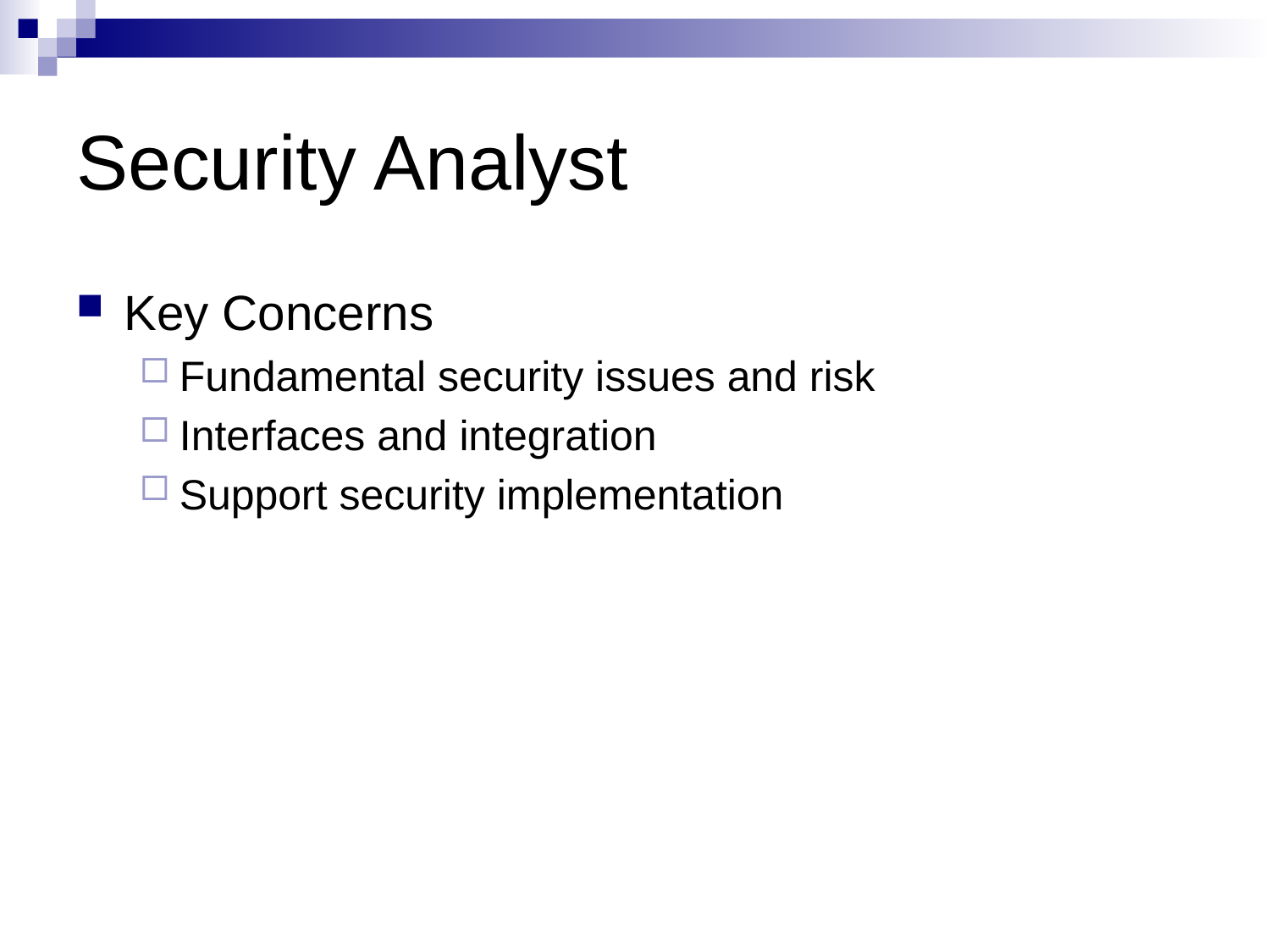

# Security Analyst
Key Concerns
Fundamental security issues and risk
Interfaces and integration
Support security implementation